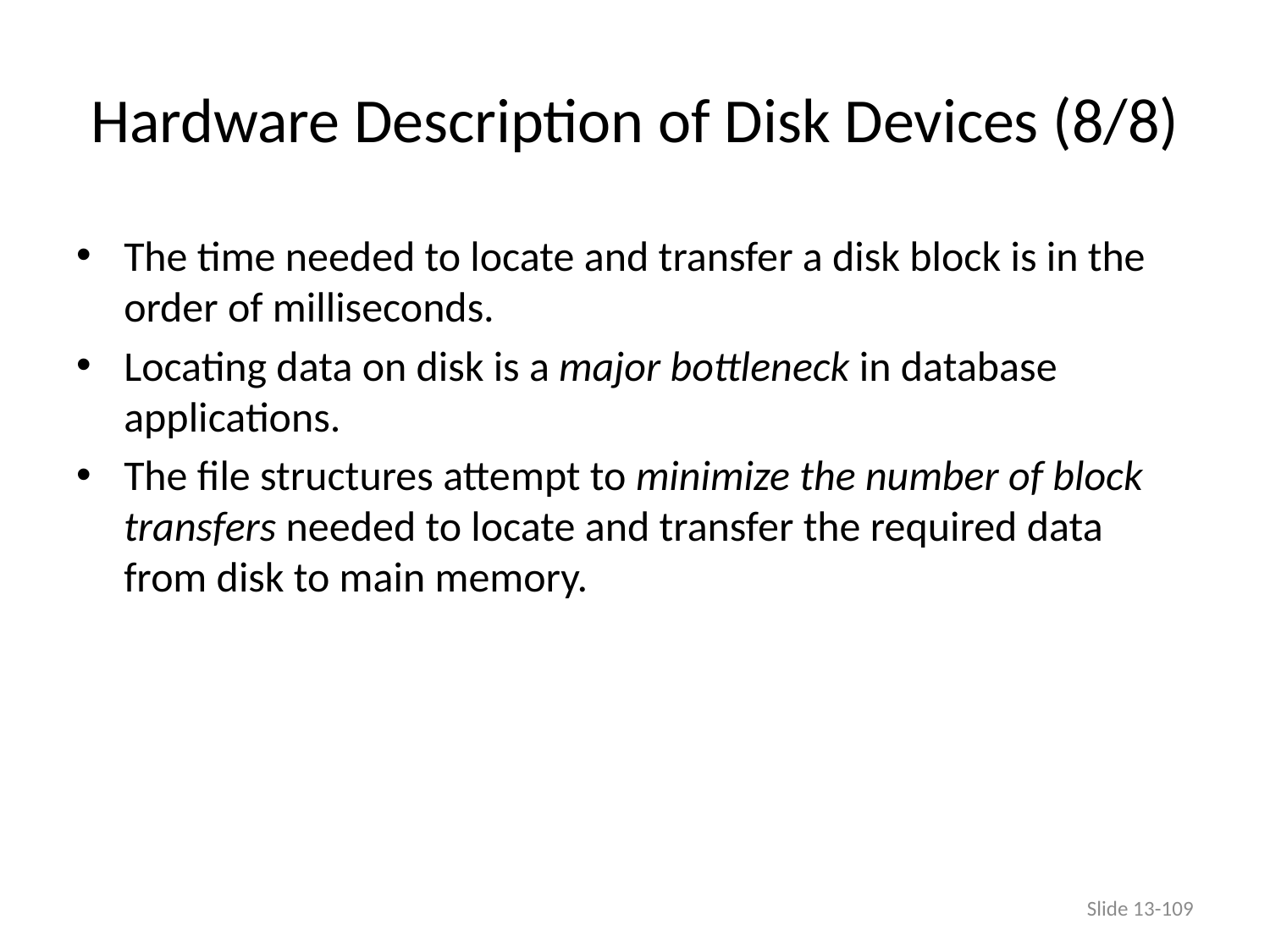

# Hardware Description of Disk Devices (8/8)
The time needed to locate and transfer a disk block is in the order of milliseconds.
Locating data on disk is a major bottleneck in database applications.
The file structures attempt to minimize the number of block transfers needed to locate and transfer the required data from disk to main memory.
Slide 13-109